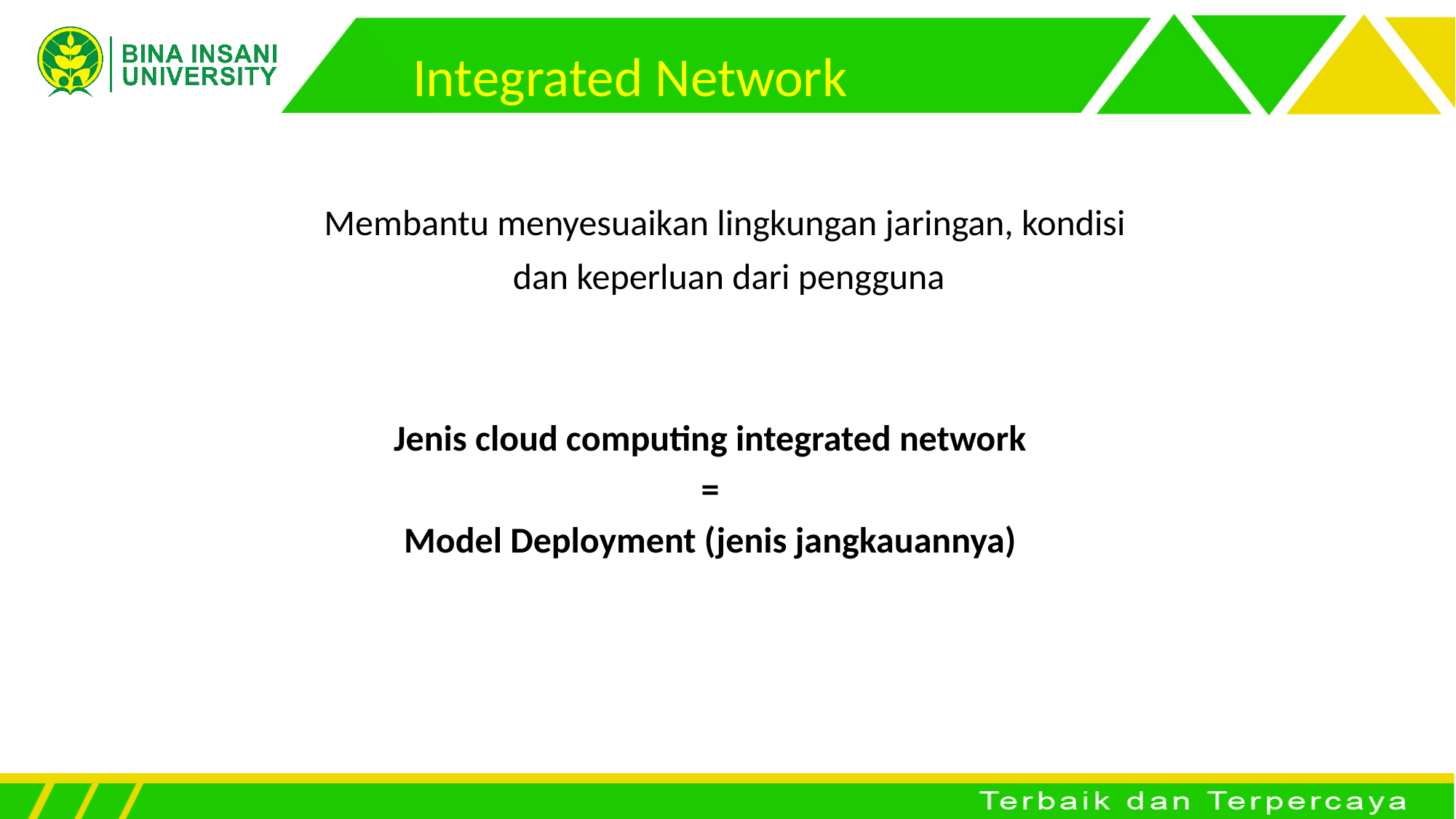

# Integrated Network
Membantu menyesuaikan lingkungan jaringan, kondisi
dan keperluan dari pengguna
Jenis cloud computing integrated network
=
Model Deployment (jenis jangkauannya)